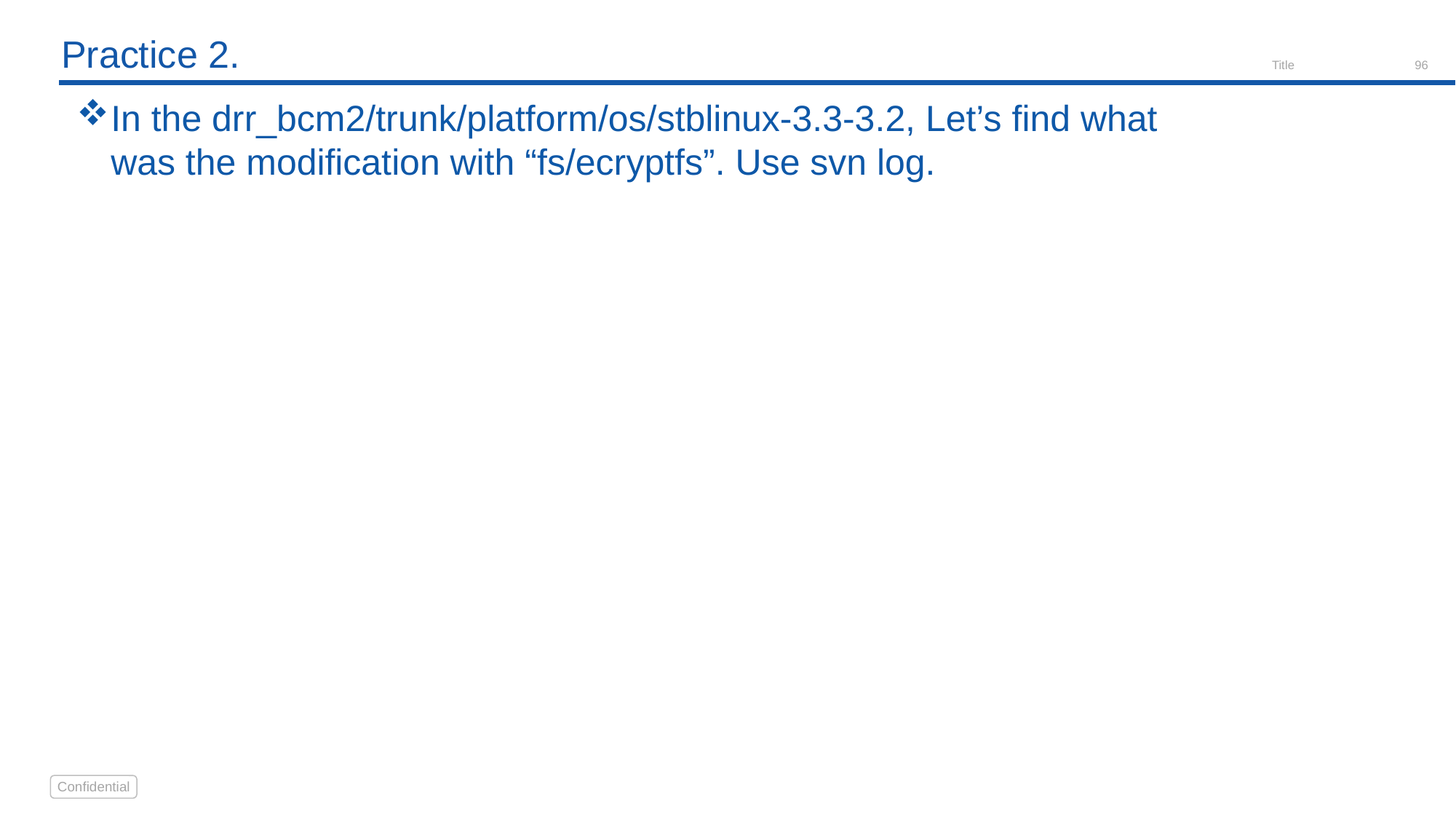

# Practice 2.
In the drr_bcm2/trunk/platform/os/stblinux-3.3-3.2, Let’s find what was the modification with “fs/ecryptfs”. Use svn log.